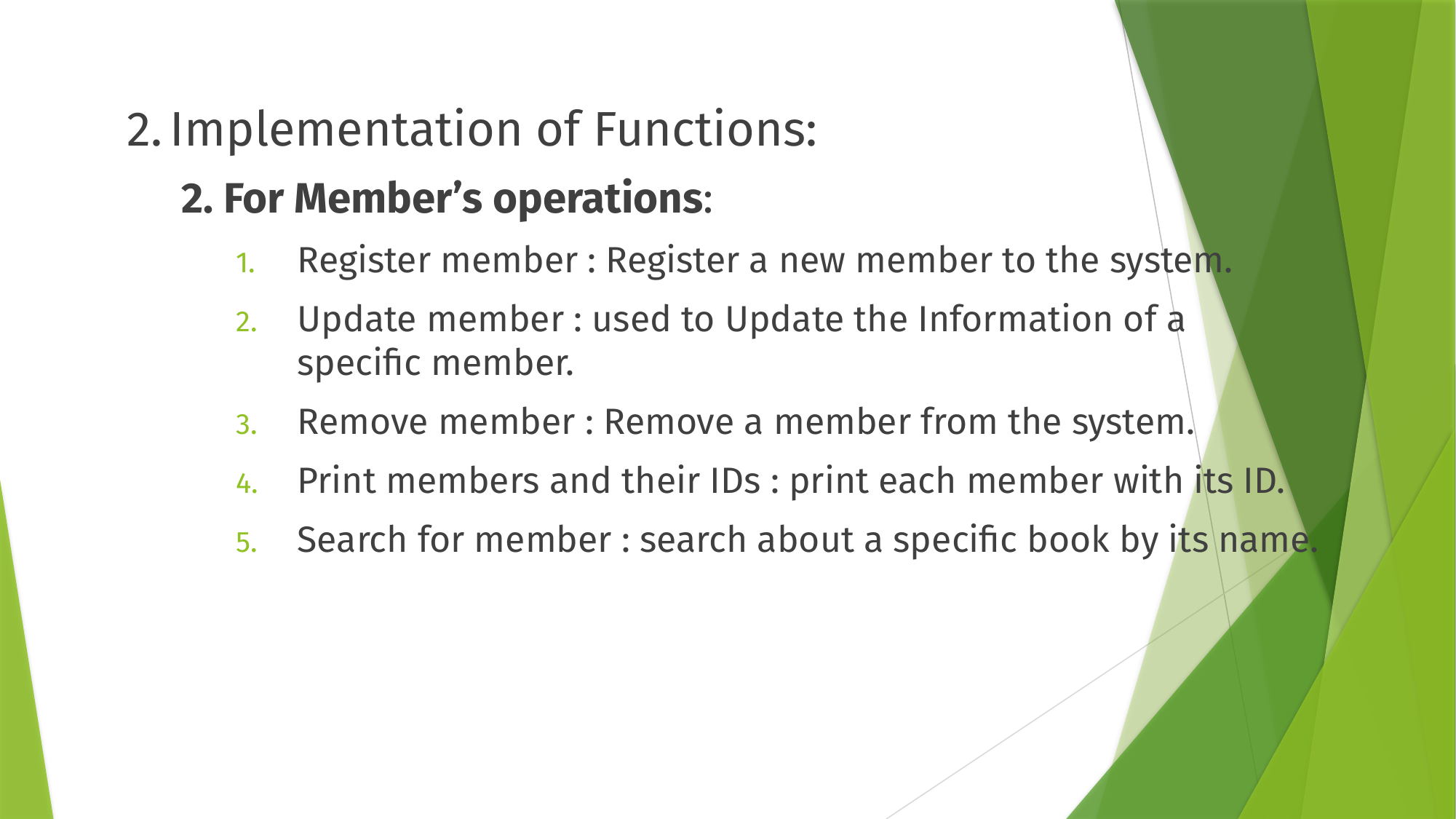

2. Implementation of Functions:
2. For Member’s operations:
Register member : Register a new member to the system.
Update member : used to Update the Information of a specific member.
Remove member : Remove a member from the system.
Print members and their IDs : print each member with its ID.
Search for member : search about a specific book by its name.